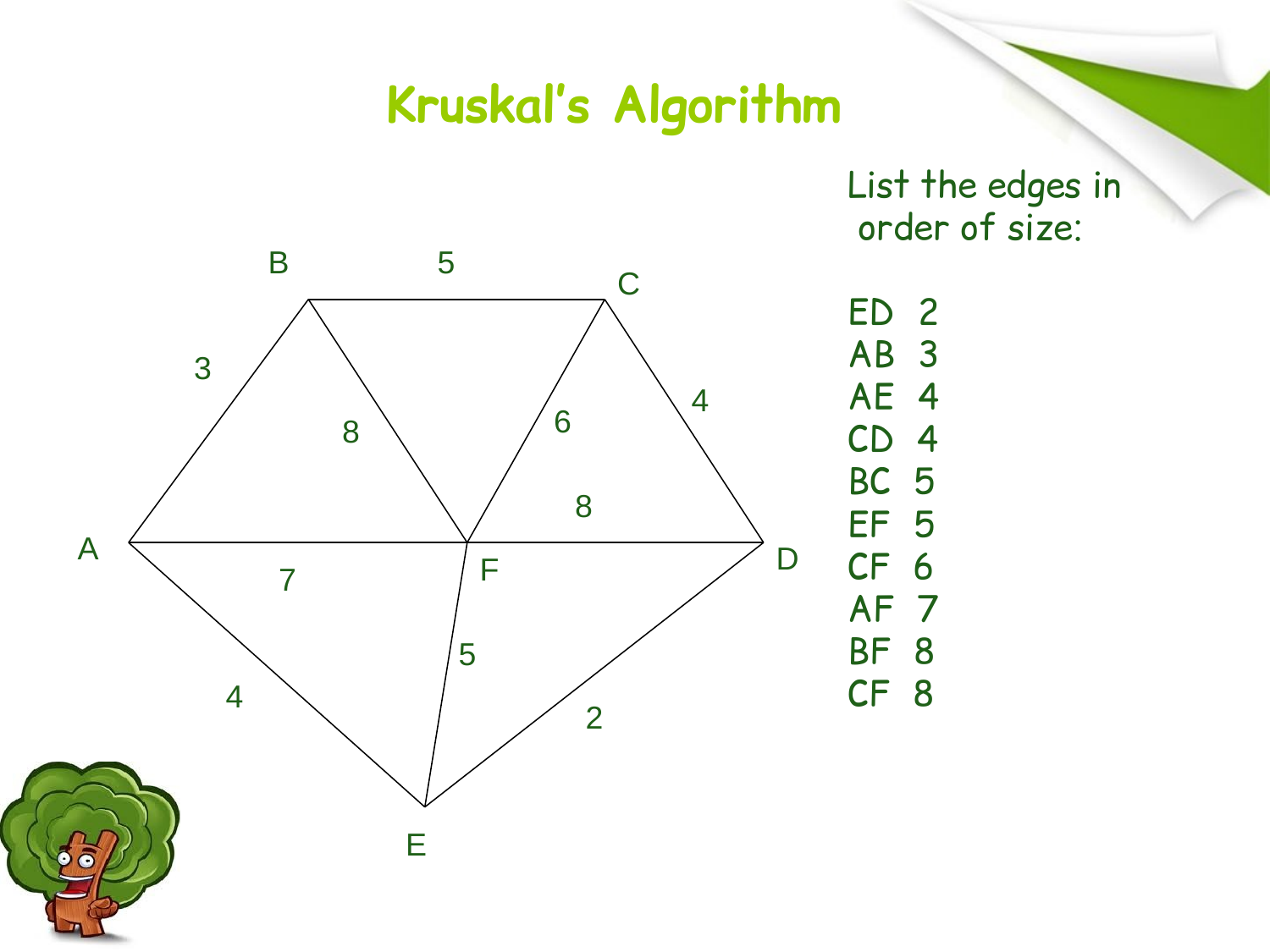

# Kruskal’s Algorithm
List the edges in  order of size:
ED	2
AB	3
AE	4
CD	4
BC	5
EF	5
CF	6
AF	7
BF	8
CF	8
B
5
C

3
4
6
8
8
A
D
F
7
5
4
2

E